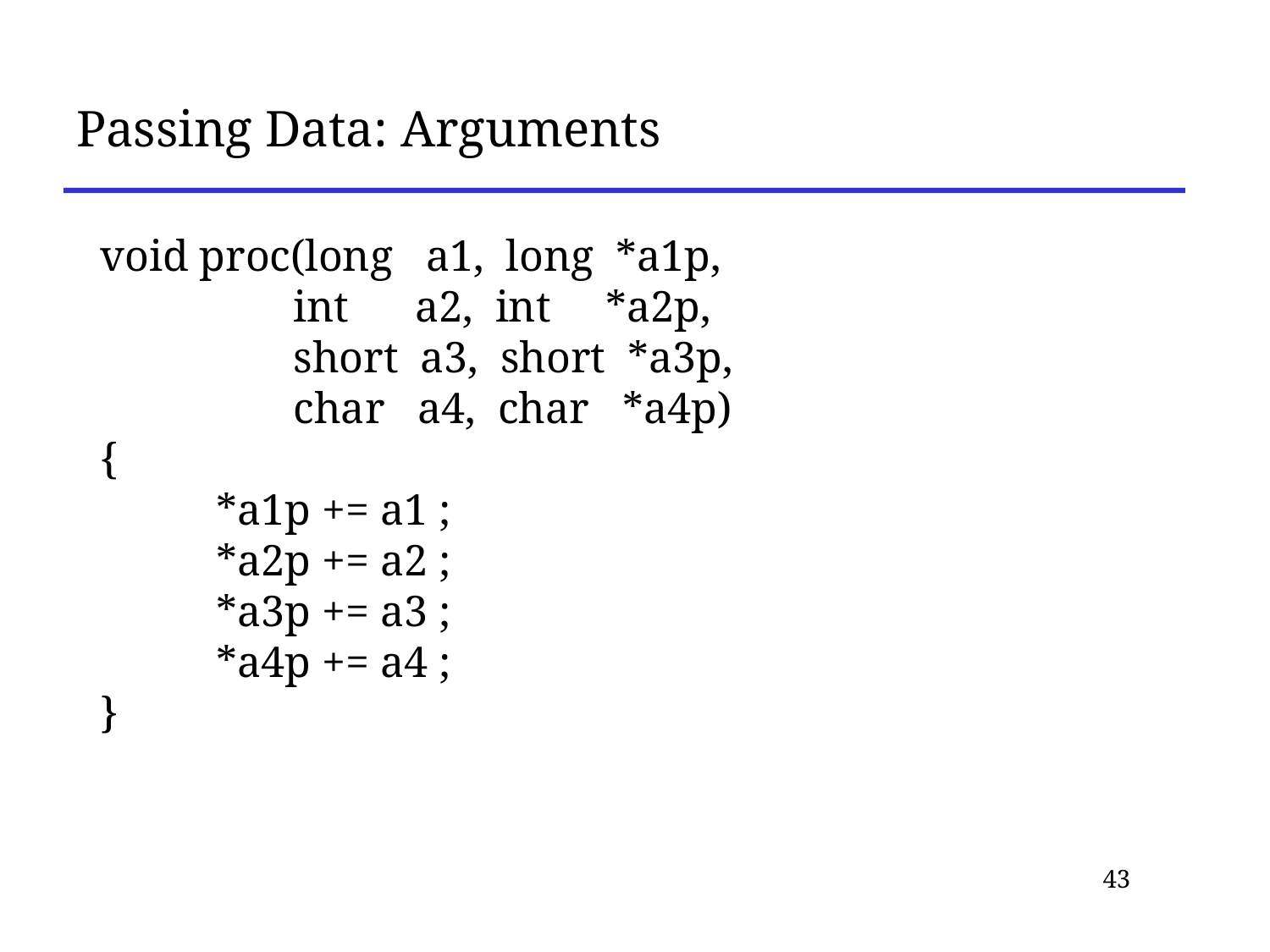

# Passing Data: Arguments
 void proc(long   a1,  long  *a1p,
	       int      a2,  int     *a2p,
	       short  a3,  short  *a3p,
	       char   a4,  char   *a4p)
 {
	*a1p += a1 ;
	*a2p += a2 ;
	*a3p += a3 ;
	*a4p += a4 ;
 }

43